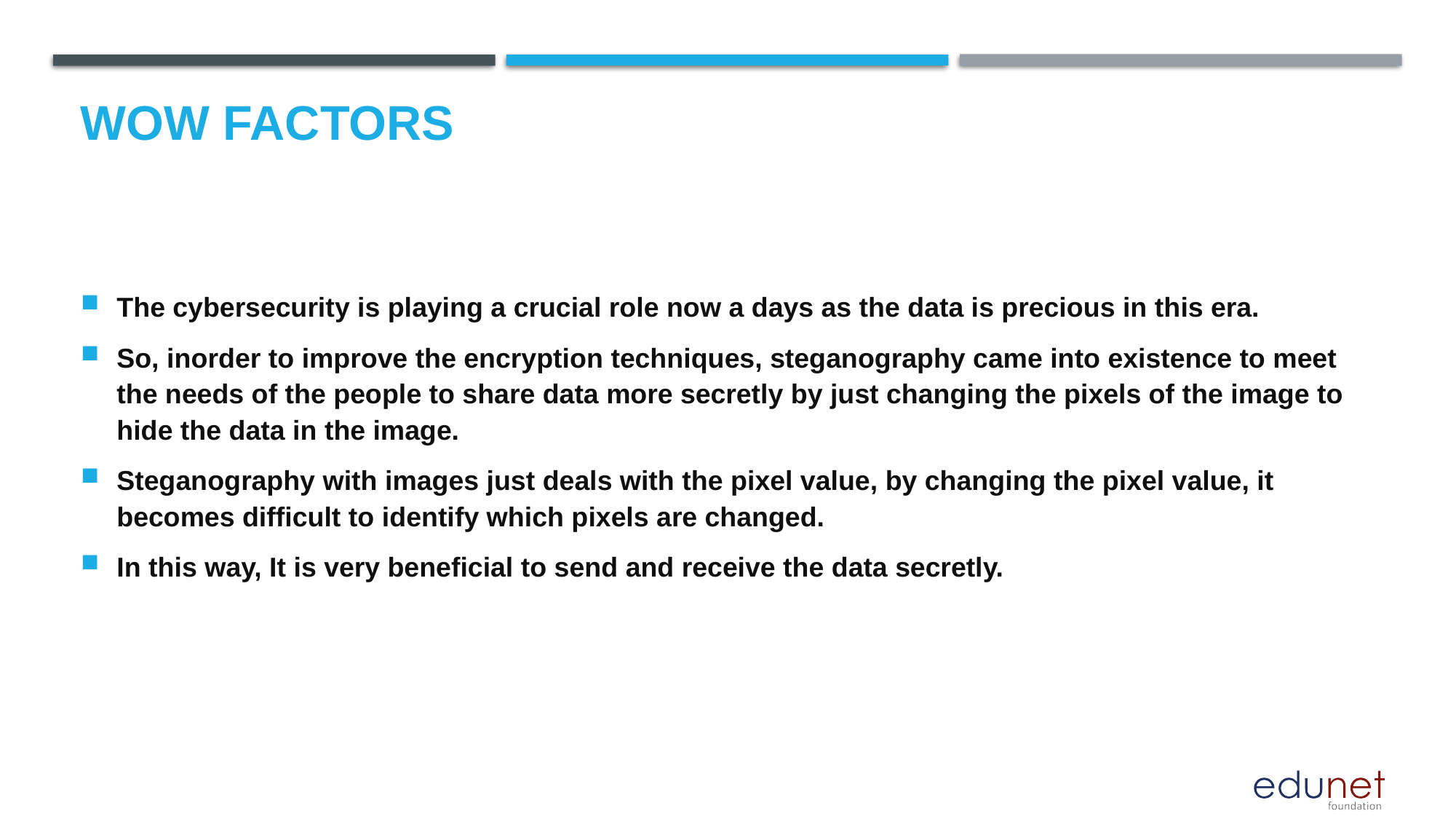

# Wow factors
The cybersecurity is playing a crucial role now a days as the data is precious in this era.
So, inorder to improve the encryption techniques, steganography came into existence to meet the needs of the people to share data more secretly by just changing the pixels of the image to hide the data in the image.
Steganography with images just deals with the pixel value, by changing the pixel value, it becomes difficult to identify which pixels are changed.
In this way, It is very beneficial to send and receive the data secretly.